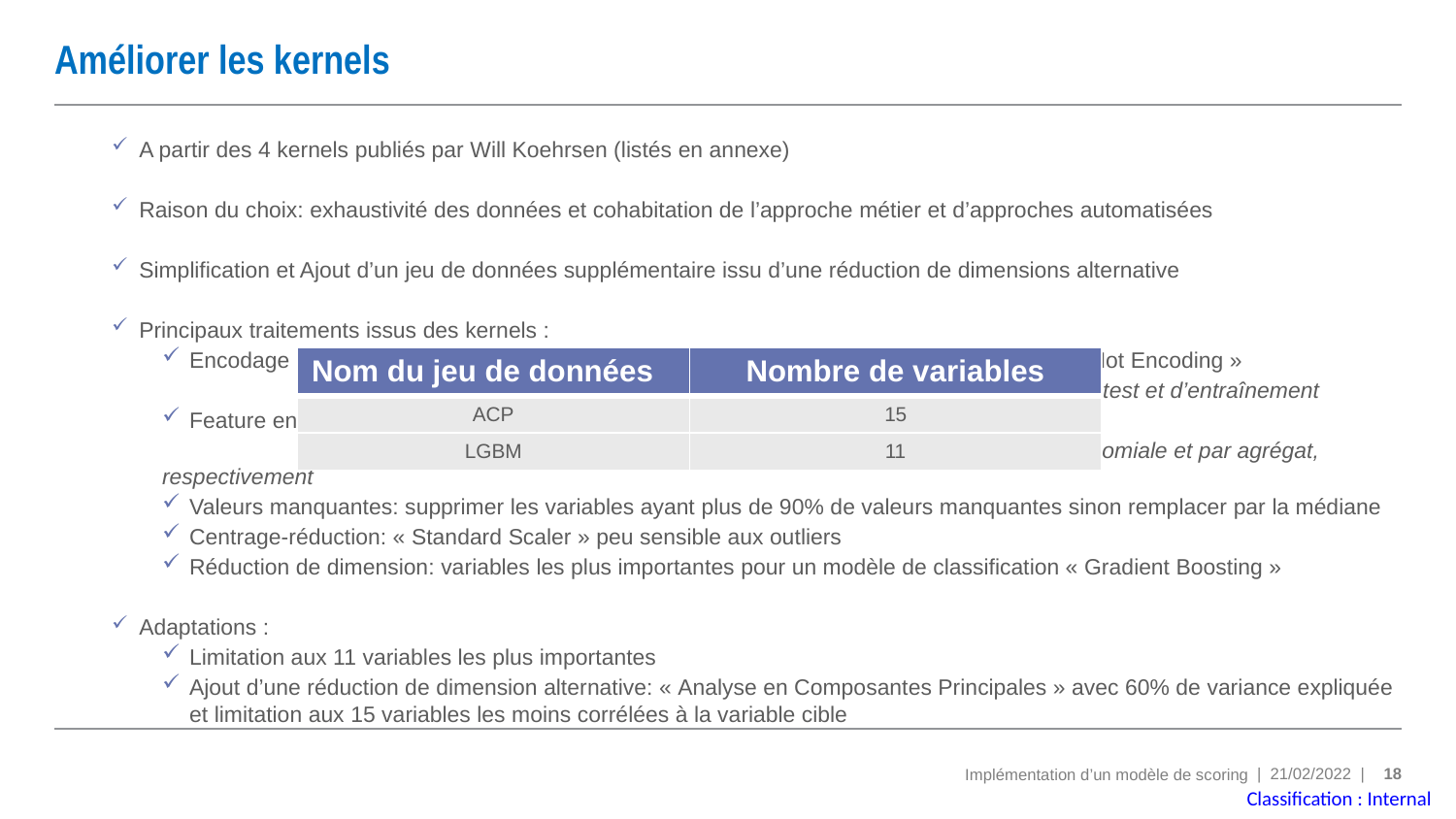

# Améliorer les kernels
A partir des 4 kernels publiés par Will Koehrsen (listés en annexe)

Raison du choix: exhaustivité des données et cohabitation de l’approche métier et d’approches automatisées

Simplification et Ajout d’un jeu de données supplémentaire issu d’une réduction de dimensions alternative

Principaux traitements issus des kernels :
Encodage des variables catégorielles: « Label encoding » jusqu'à 2 modalités sinon « One-Hot Encoding »
		Point d’attention sur l’alignement les variables des dataframes de test et d’entraînement
Feature engineering: 238 variables → 1 477 variables
		4, 35 puis 1200 variables résultantes des approches métier, polynomiale et par agrégat, respectivement
Valeurs manquantes: supprimer les variables ayant plus de 90% de valeurs manquantes sinon remplacer par la médiane
Centrage-réduction: « Standard Scaler » peu sensible aux outliers
Réduction de dimension: variables les plus importantes pour un modèle de classification « Gradient Boosting »

Adaptations :
Limitation aux 11 variables les plus importantes
Ajout d’une réduction de dimension alternative: « Analyse en Composantes Principales » avec 60% de variance expliquée et limitation aux 15 variables les moins corrélées à la variable cible

| Nom du jeu de données | Nombre de variables |
| --- | --- |
| ACP | 15 |
| LGBM | 11 |